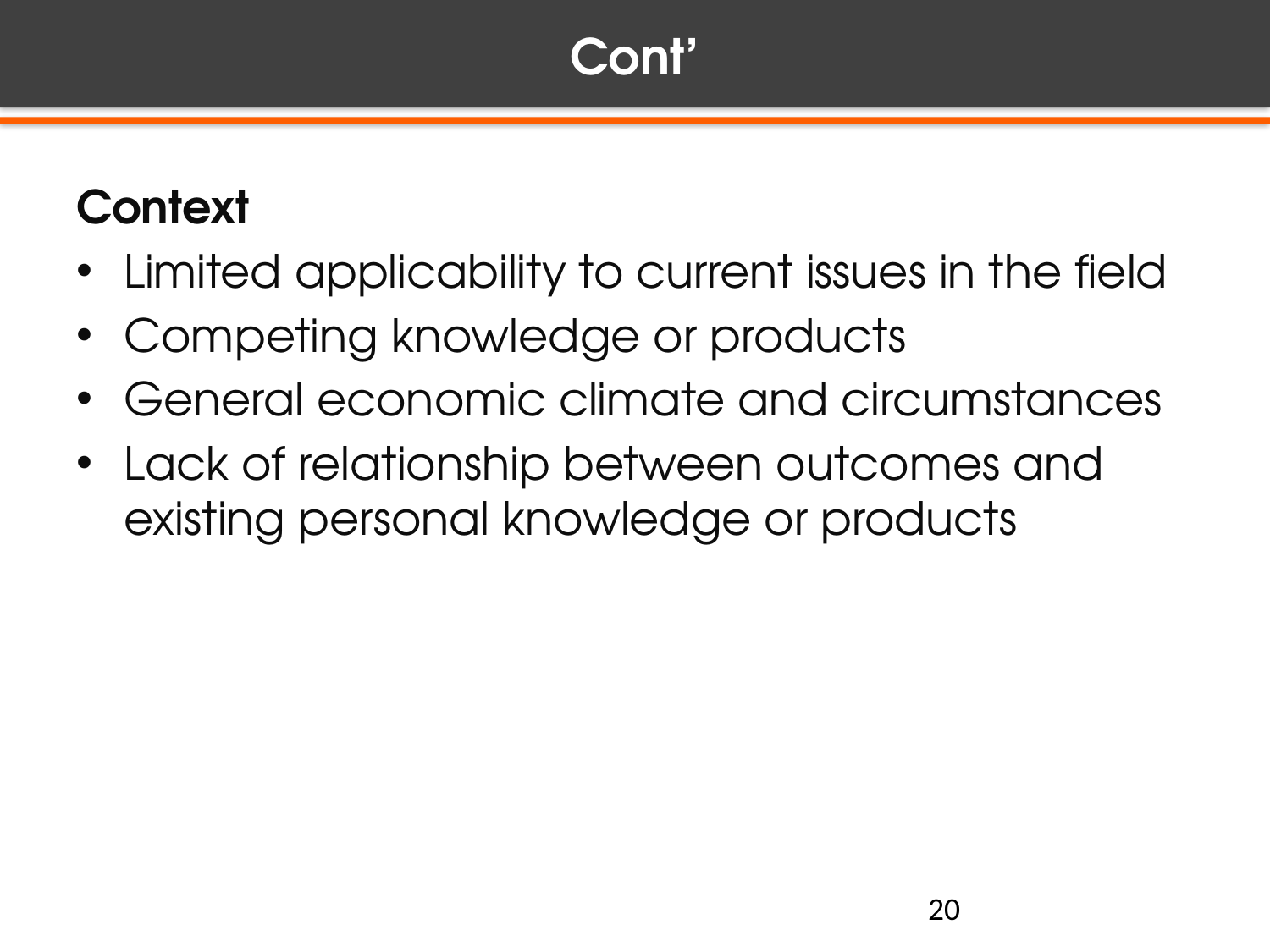

# Cont’
Context
Limited applicability to current issues in the field
Competing knowledge or products
General economic climate and circumstances
Lack of relationship between outcomes and existing personal knowledge or products

20